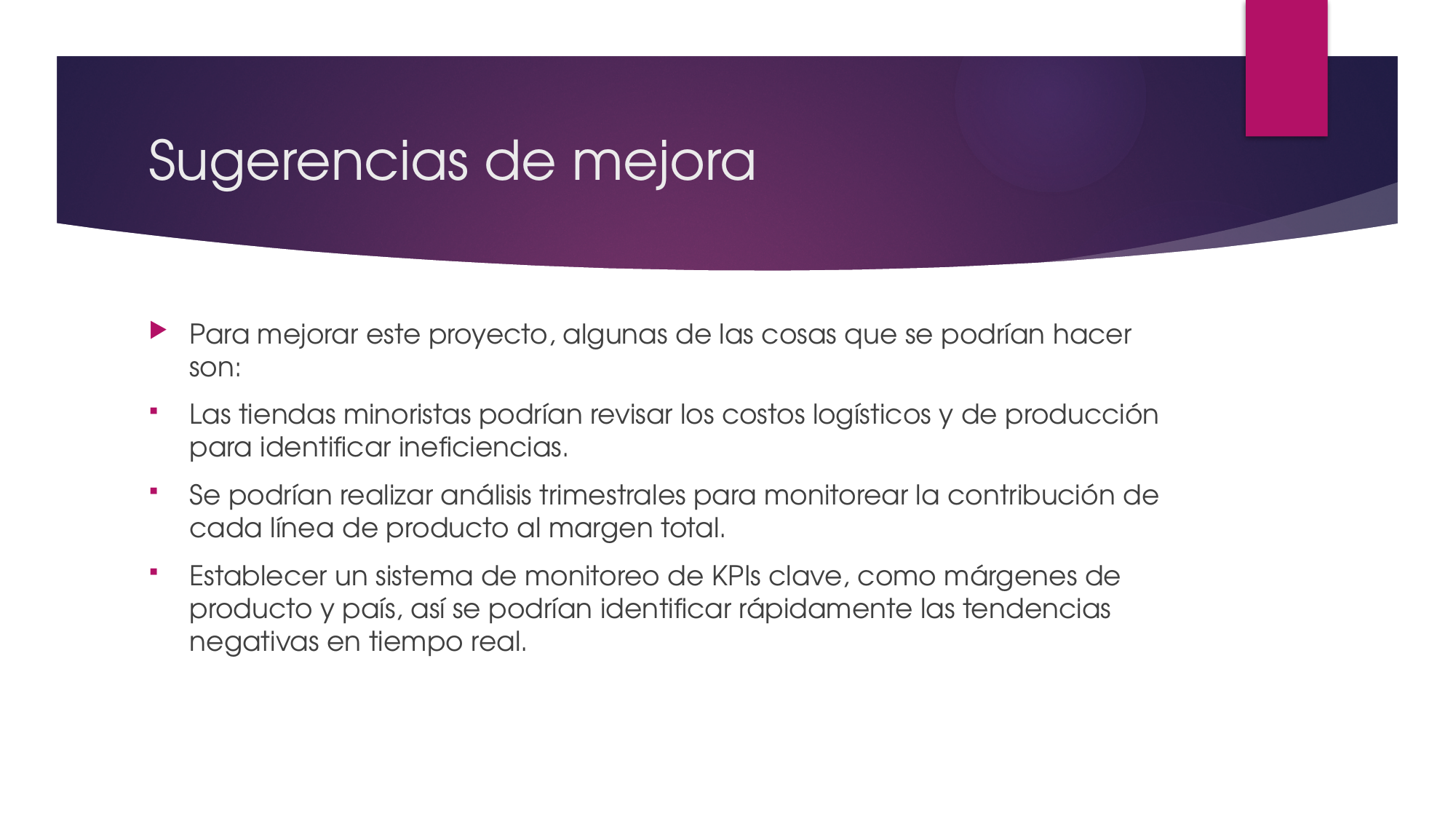

# Sugerencias de mejora
Para mejorar este proyecto, algunas de las cosas que se podrían hacer son:
Las tiendas minoristas podrían revisar los costos logísticos y de producción para identificar ineficiencias.
Se podrían realizar análisis trimestrales para monitorear la contribución de cada línea de producto al margen total.
Establecer un sistema de monitoreo de KPIs clave, como márgenes de producto y país, así se podrían identificar rápidamente las tendencias negativas en tiempo real.